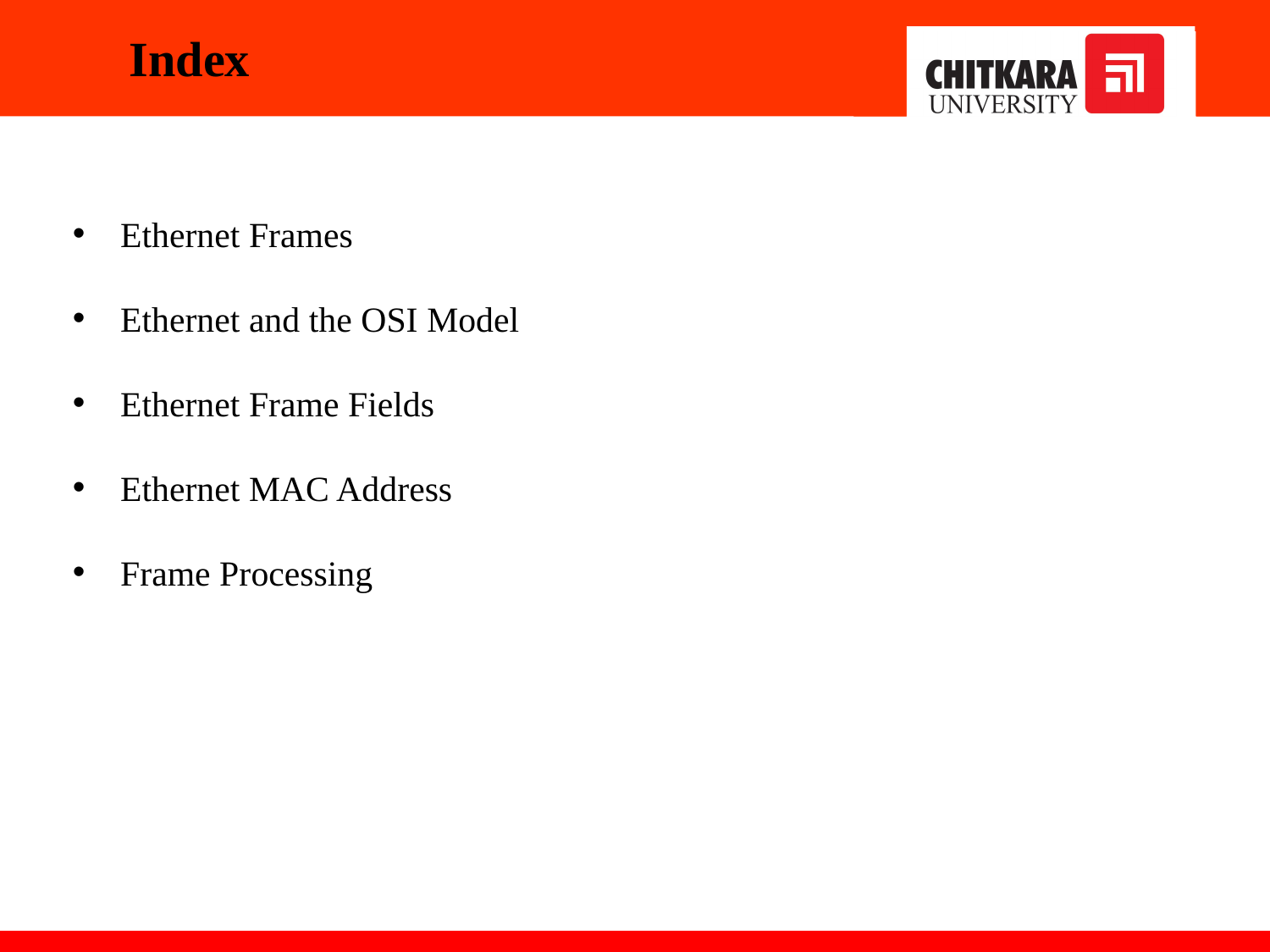

Index
Ethernet Frames
Ethernet and the OSI Model
Ethernet Frame Fields
Ethernet MAC Address
Frame Processing